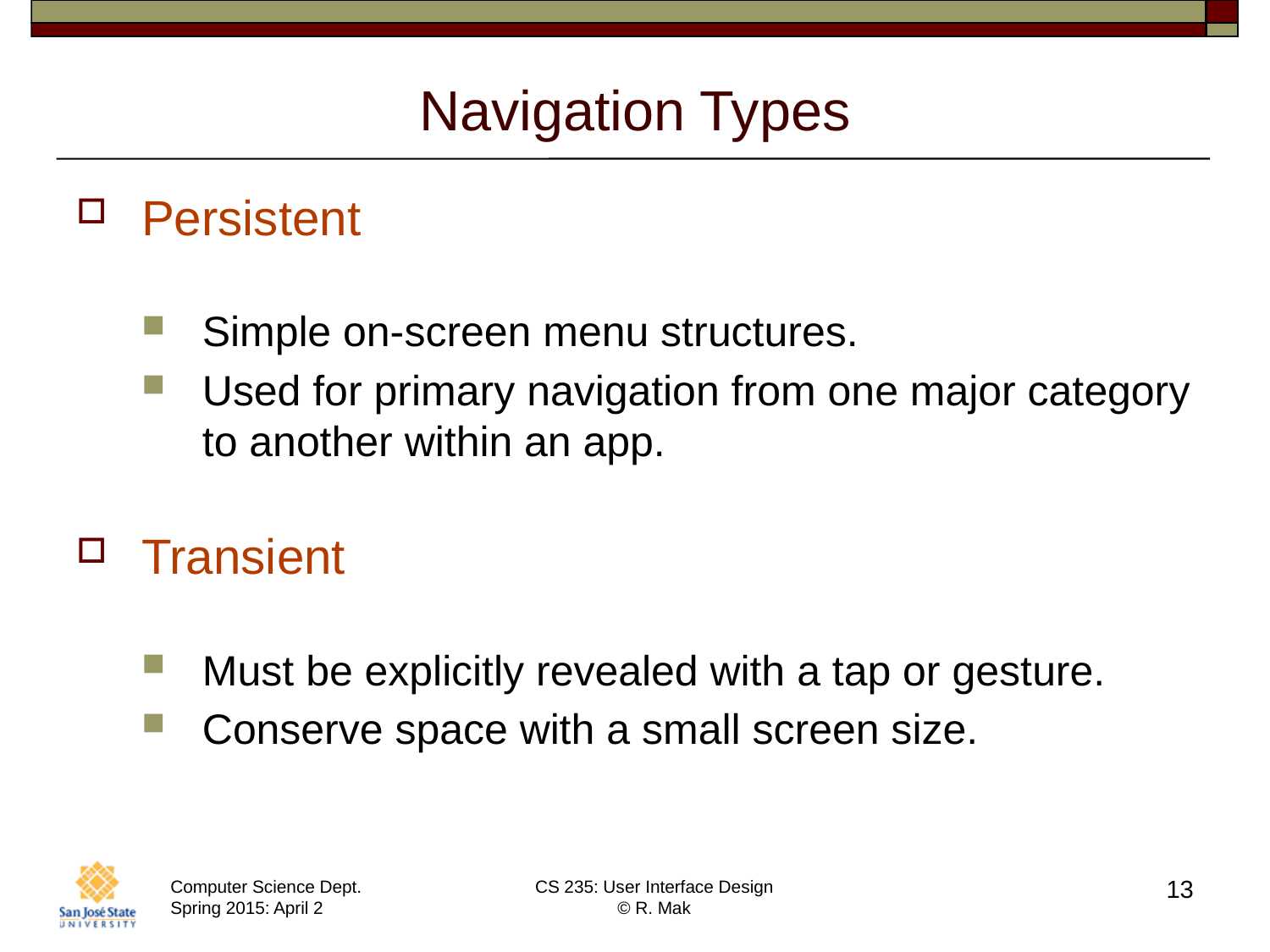

# Navigation Types
Persistent

Simple on-screen menu structures.
Used for primary navigation from one major category to another within an app.

Transient

Must be explicitly revealed with a tap or gesture.
Conserve space with a small screen size.
13